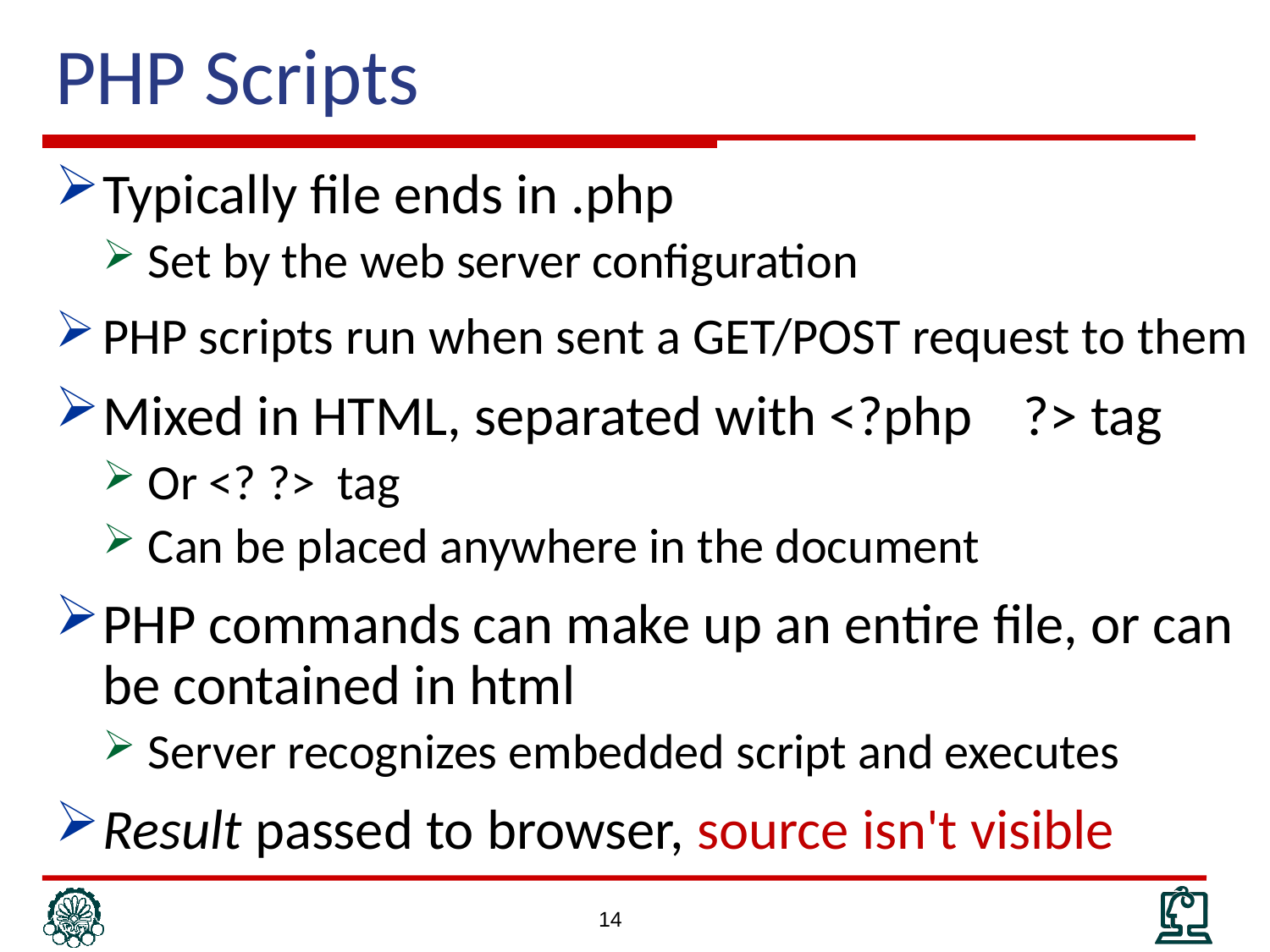

# PHP Scripts
Typically file ends in .php
Set by the web server configuration
PHP scripts run when sent a GET/POST request to them
Mixed in HTML, separated with <?php    ?> tag
Or <? ?>  tag
Can be placed anywhere in the document
PHP commands can make up an entire file, or can be contained in html
Server recognizes embedded script and executes
Result passed to browser, source isn't visible

14